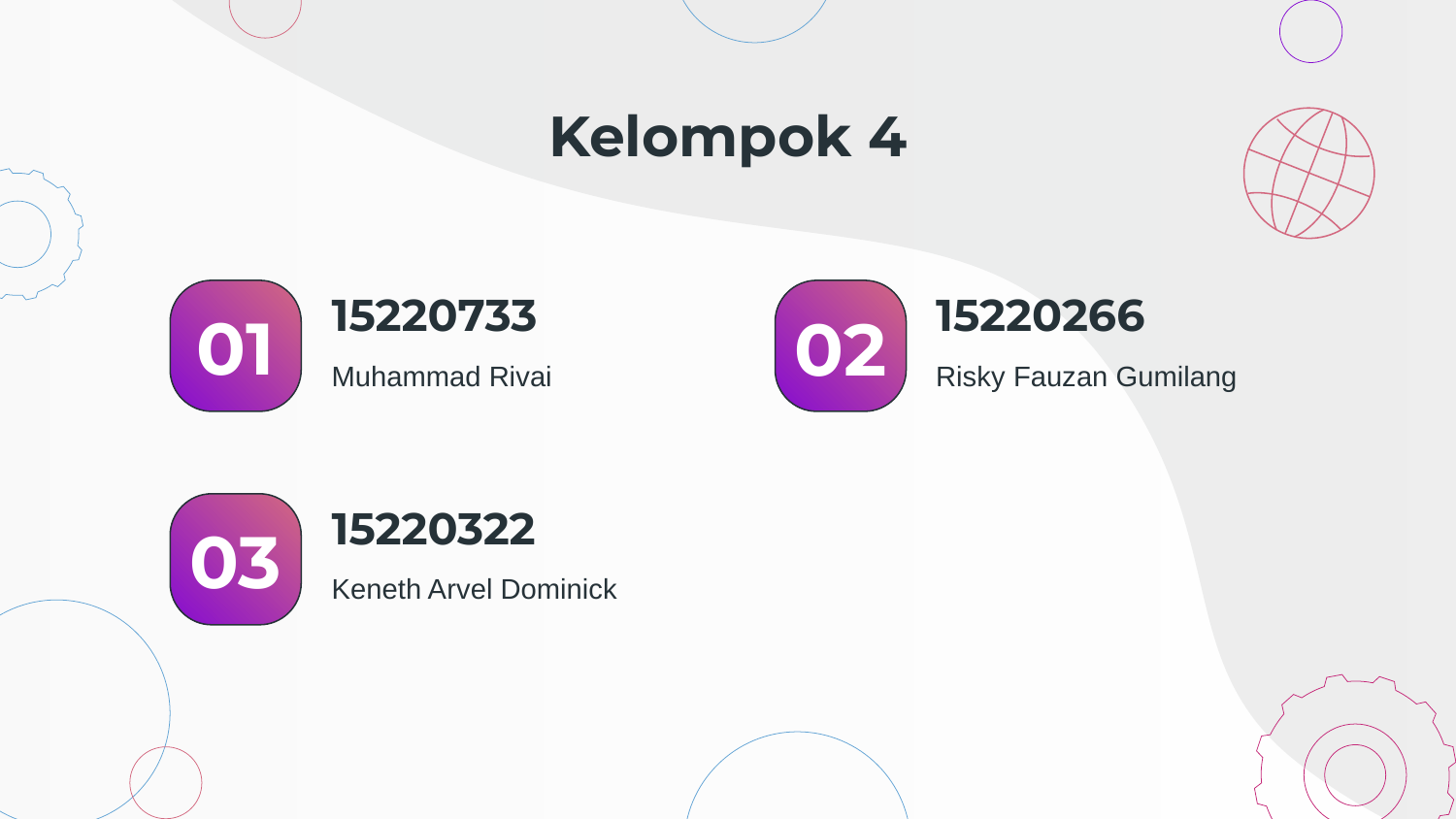

Kelompok 4

# 15220733
15220266

01
02
Muhammad Rivai
Risky Fauzan Gumilang
15220322

03
Keneth Arvel Dominick